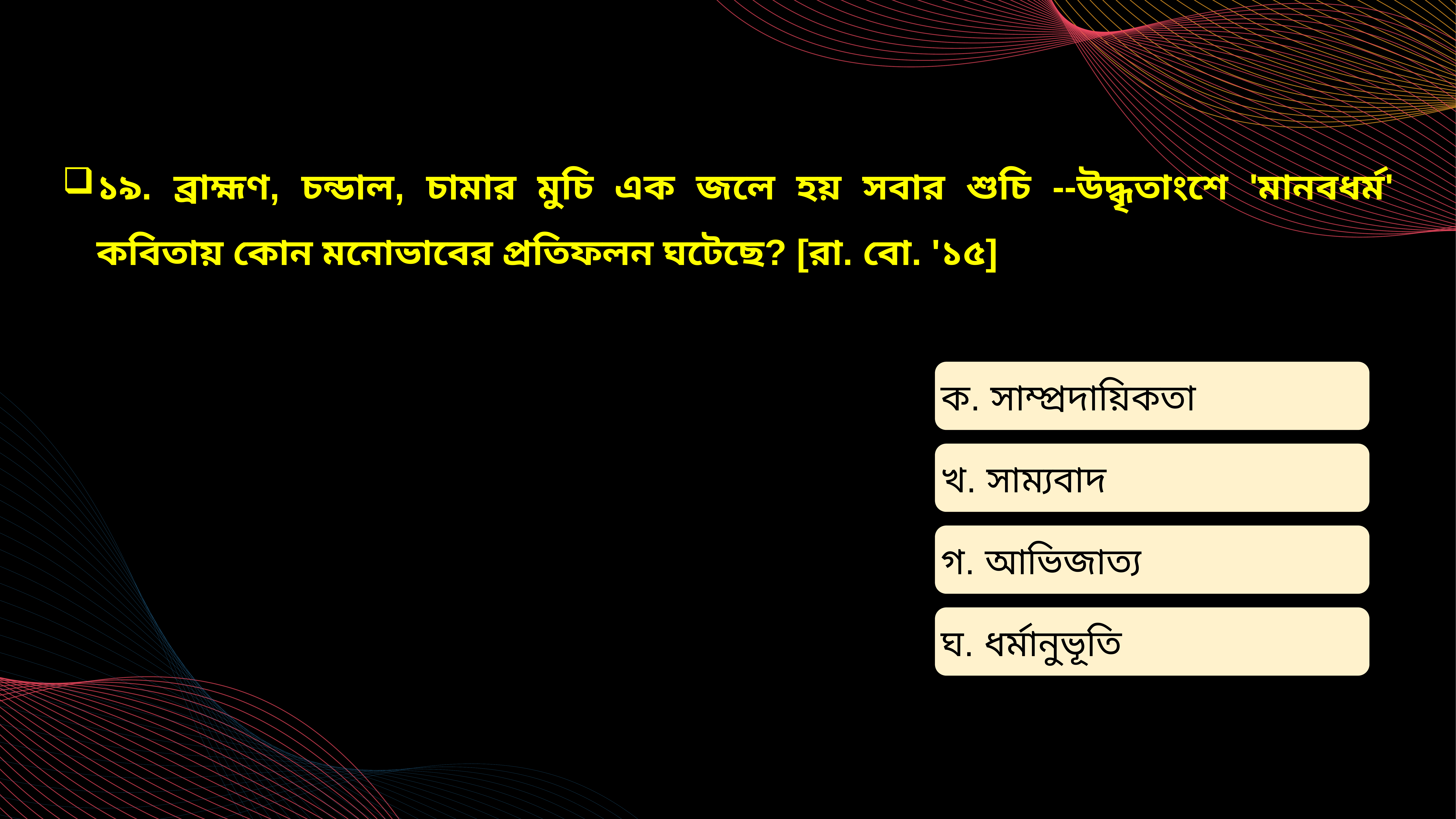

১৯. ব্রাহ্মণ, চন্ডাল, চামার মুচি এক জলে হয় সবার শুচি --উদ্ধৃতাংশে 'মানবধর্ম' কবিতায় কোন মনোভাবের প্রতিফলন ঘটেছে? [রা. বো. '১৫]

ক. সাম্প্রদায়িকতা
খ. সাম্যবাদ
গ. আভিজাত্য
ঘ. ধর্মানুভূতি